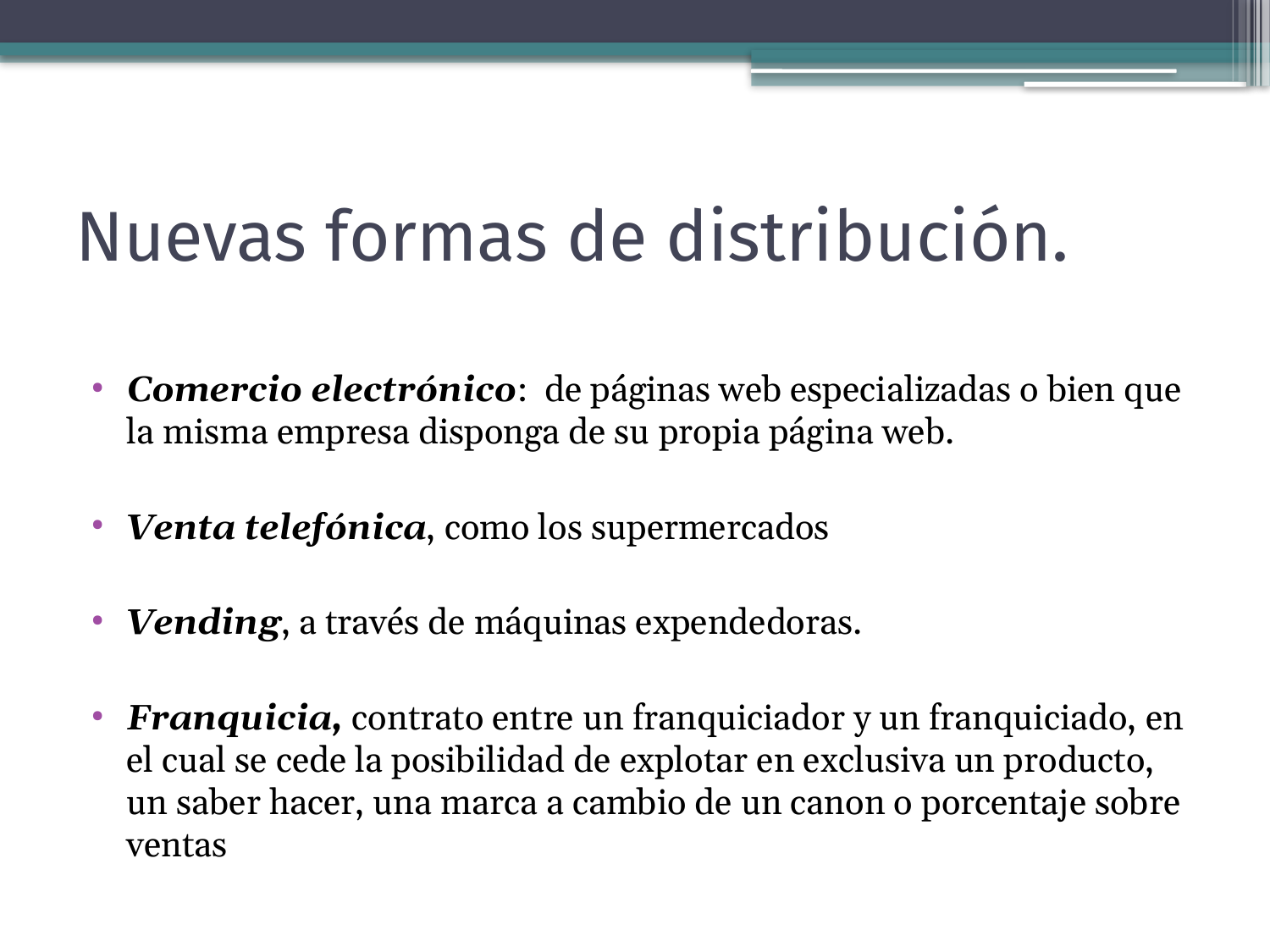

# Nuevas formas de distribución.

Comercio electrónico:  de páginas web especializadas o bien que la misma empresa disponga de su propia página web.

Venta telefónica, como los supermercados

Vending, a través de máquinas expendedoras.

Franquicia, contrato entre un franquiciador y un franquiciado, en el cual se cede la posibilidad de explotar en exclusiva un producto, un saber hacer, una marca a cambio de un canon o porcentaje sobre ventas